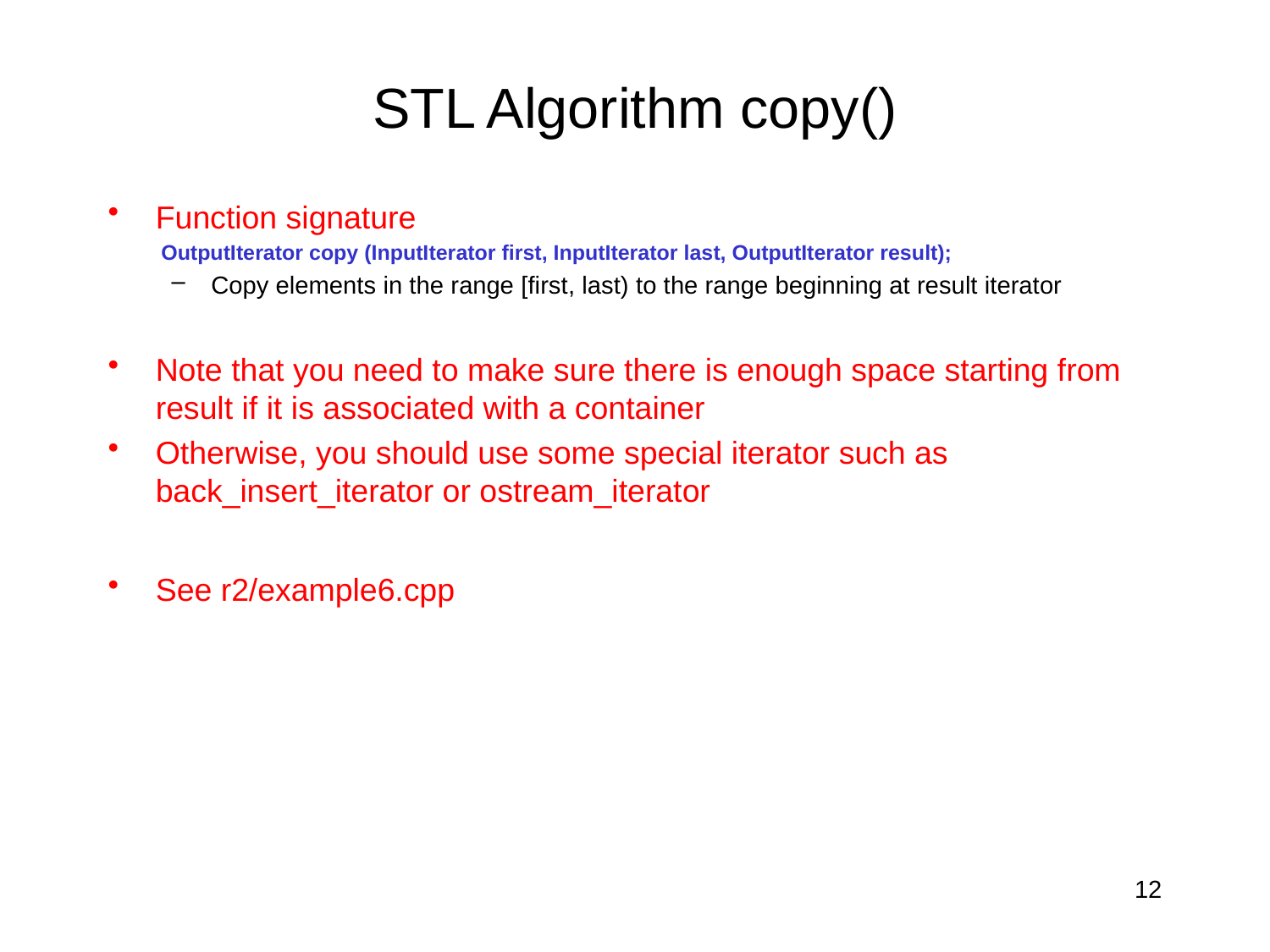

# STL Algorithm copy()
Function signature
         OutputIterator copy (InputIterator first, InputIterator last, OutputIterator result);
Copy elements in the range [first, last) to the range beginning at result iterator

Note that you need to make sure there is enough space starting from result if it is associated with a container
Otherwise, you should use some special iterator such as back_insert_iterator or ostream_iterator

See r2/example6.cpp
12